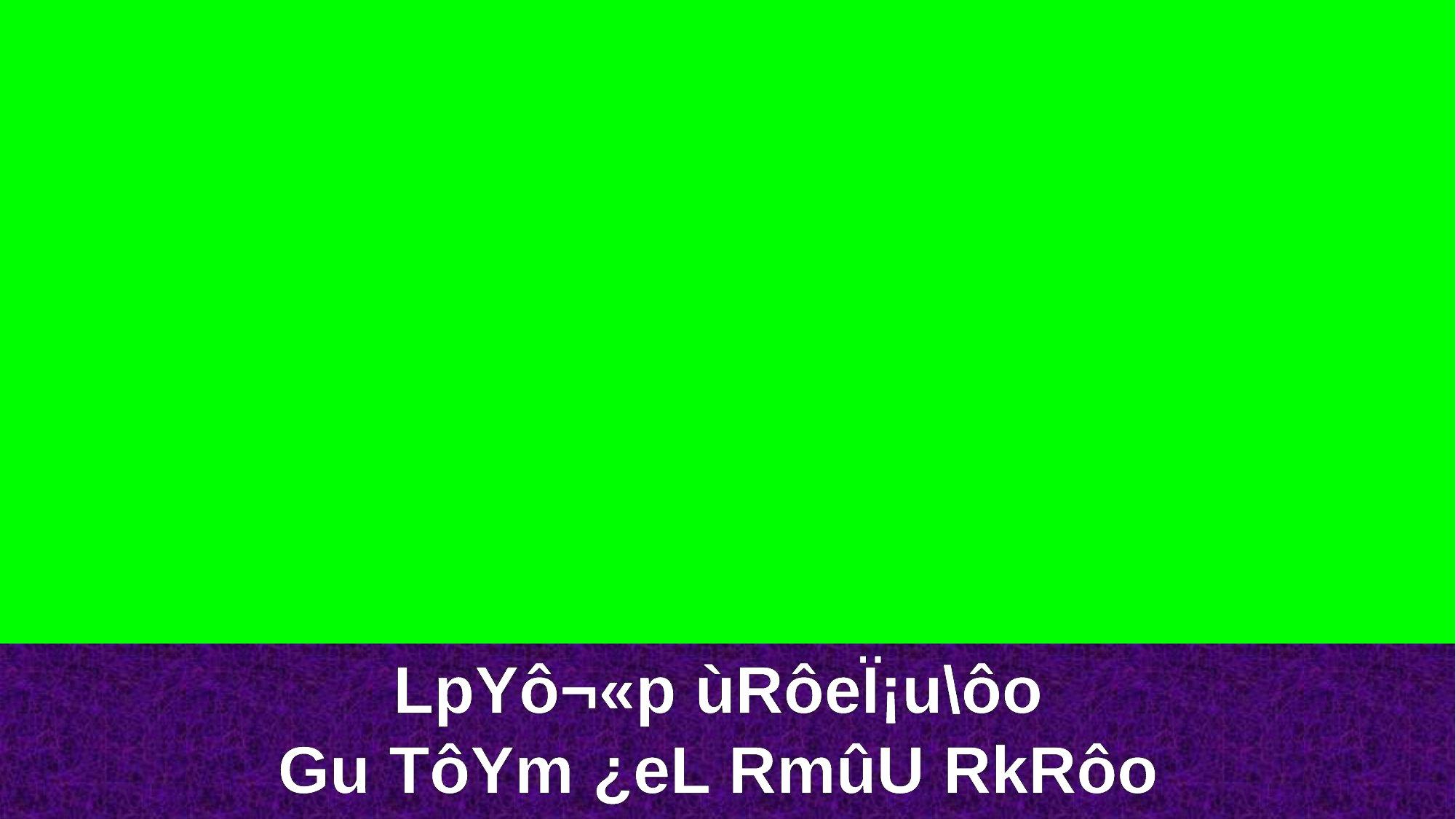

LpYô¬«p ùRôeÏ¡u\ôo
Gu TôYm ¿eL RmûU RkRôo